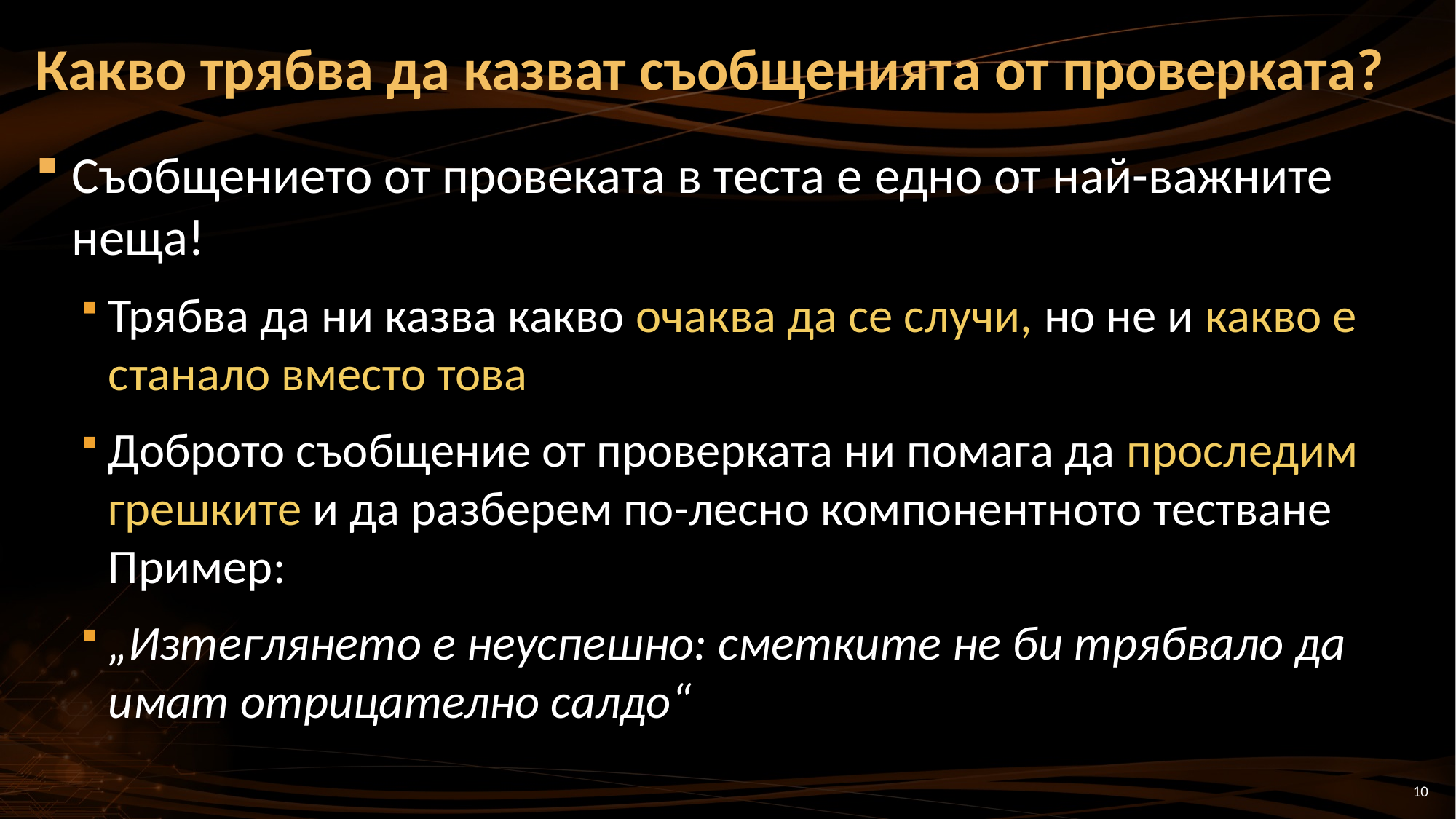

# Какво трябва да казват съобщенията от проверката?
Съобщението от провеката в теста е едно от най-важните неща!
Трябва да ни казва какво очаква да се случи, но не и какво е станало вместо това
Доброто съобщение от проверката ни помага да проследим грешките и да разберем по-лесно компонентното тестване Пример:
„Изтеглянето е неуспешно: сметките не би трябвало да имат отрицателно салдо“
10